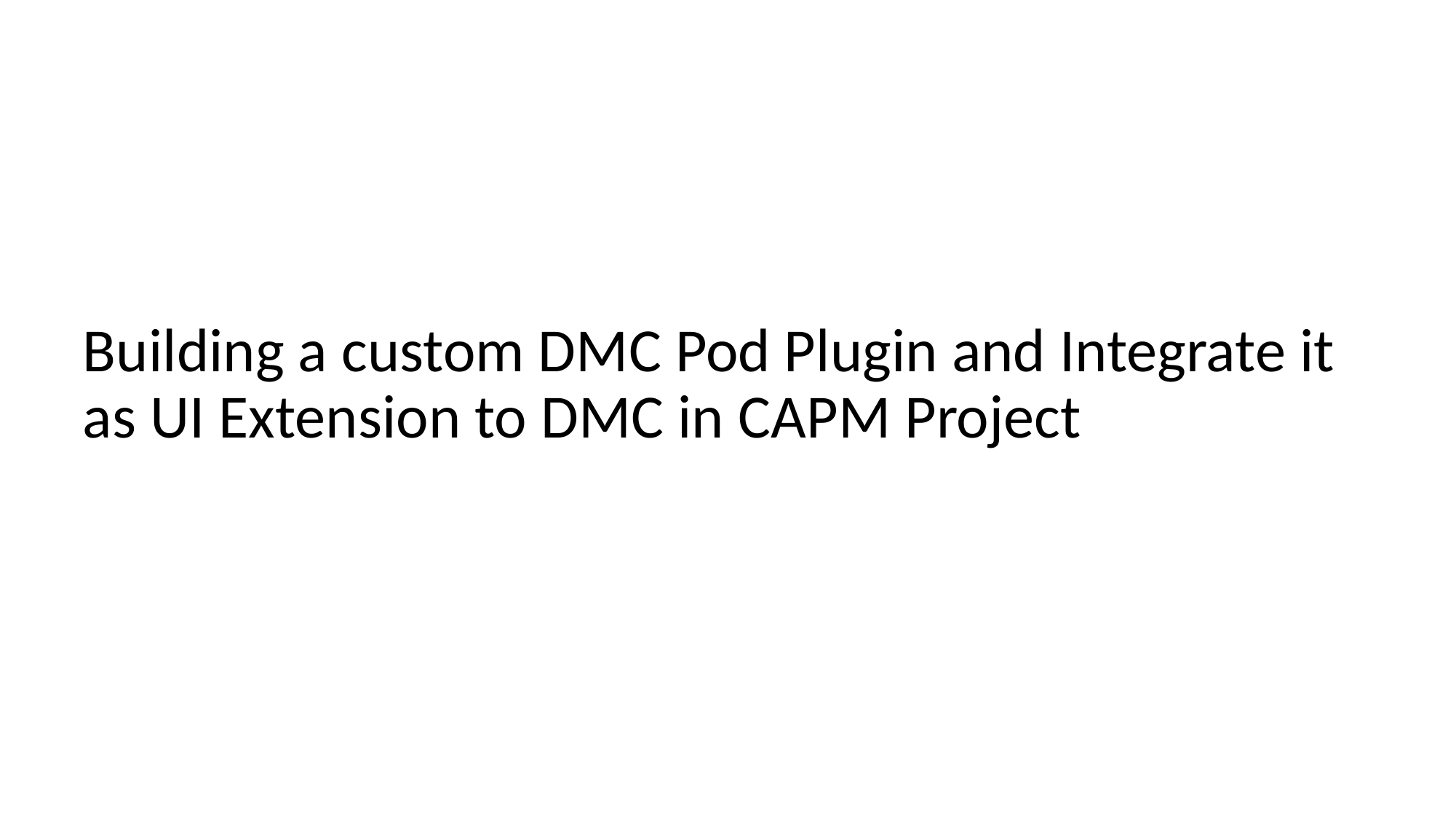

# Building a custom DMC Pod Plugin and Integrate it as UI Extension to DMC in CAPM Project